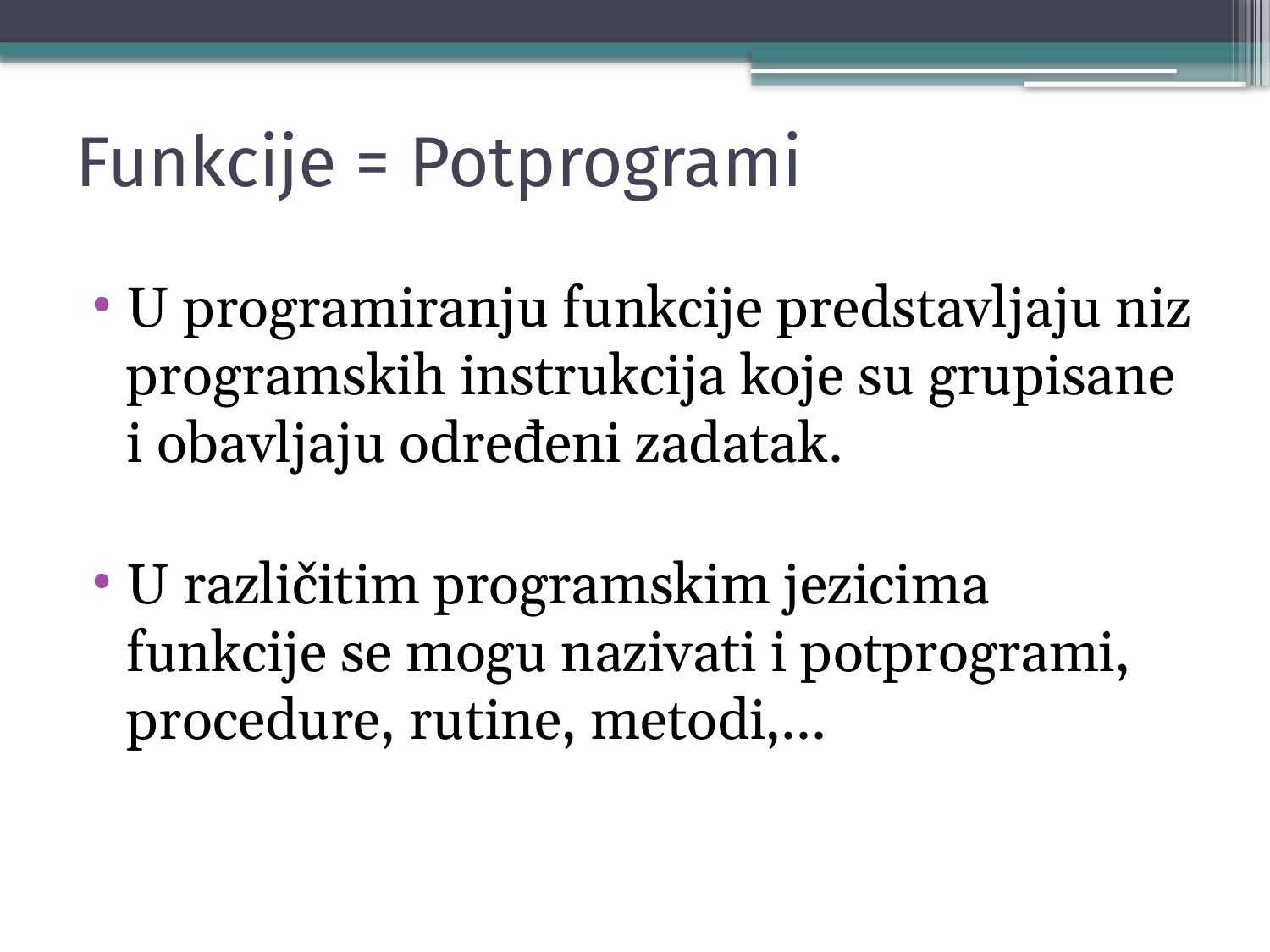

# Funkcije = Potprogrami
U programiranju funkcije predstavljaju niz programskih instrukcija koje su grupisane i obavljaju određeni zadatak.
U različitim programskim jezicima funkcije se mogu nazivati i potprogrami, procedure, rutine, metodi,...